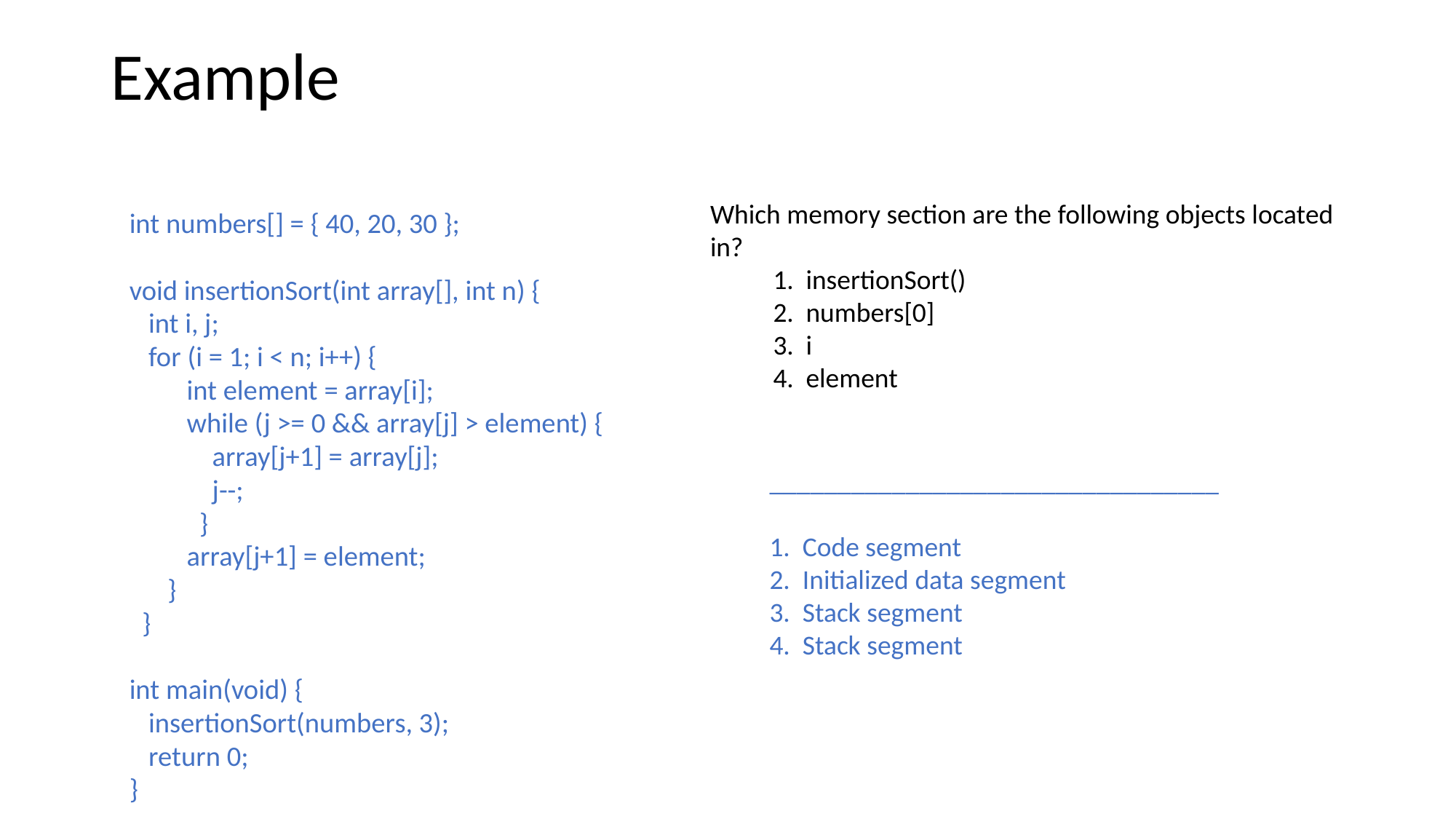

# Example
Which memory section are the following objects located in?
insertionSort()
numbers[0]
i
element
int numbers[] = { 40, 20, 30 };

void insertionSort(int array[], int n) {
   int i, j;
   for (i = 1; i < n; i++) {
         int element = array[i];
         while (j >= 0 && array[j] > element) {
             array[j+1] = array[j];
             j--;
           }
         array[j+1] = element;
      }
  }

int main(void) {
   insertionSort(numbers, 3);
   return 0;
}

_________________________________

1.  Code segment
2.  Initialized data segment
3.  Stack segment
4.  Stack segment